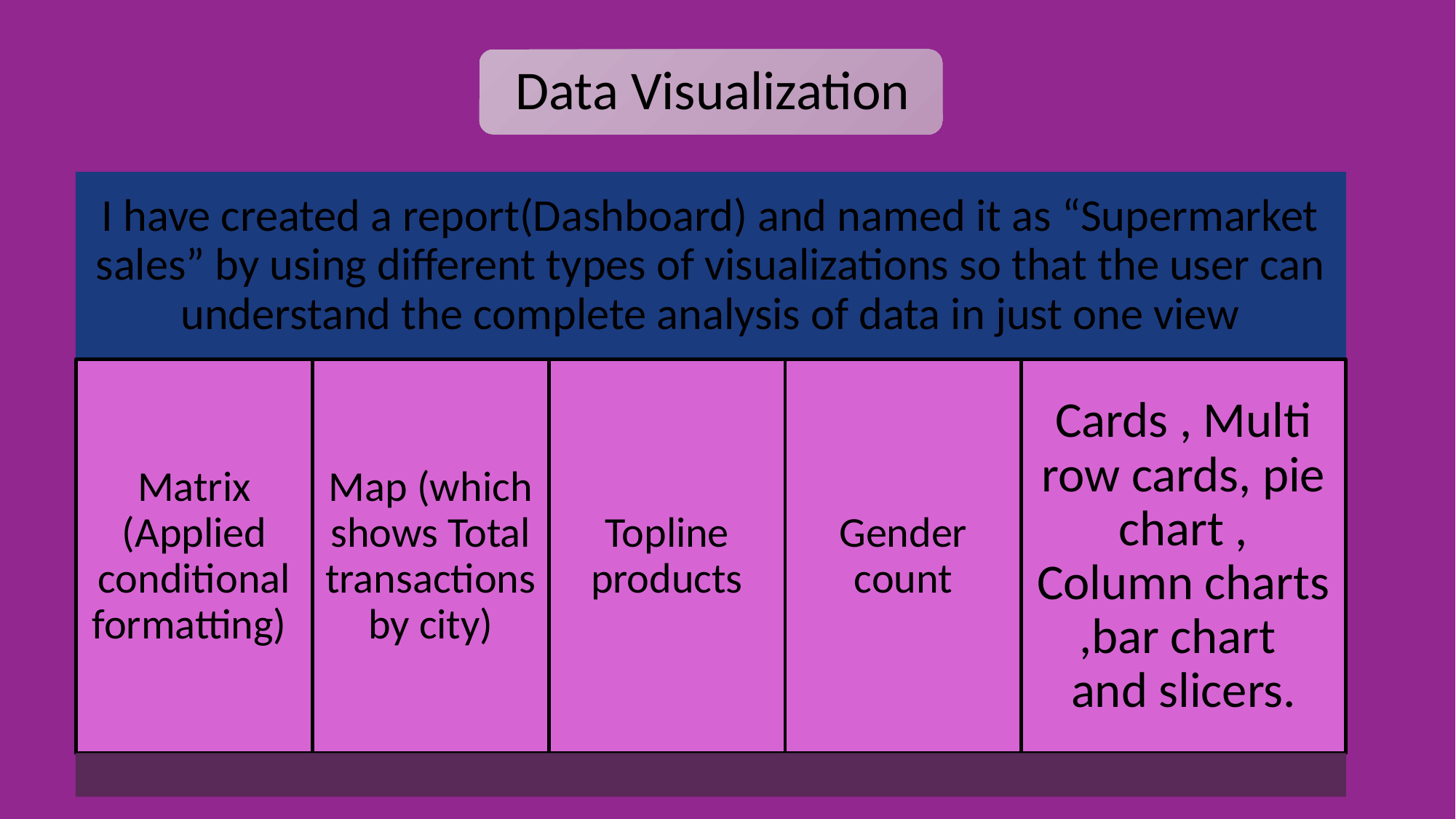

Data Visualization
I have created a report(Dashboard) and named it as “Supermarket sales” by using different types of visualizations so that the user can understand the complete analysis of data in just one view
Matrix (Applied conditional formatting)
Map (which shows Total transactions by city)
Topline products
Gender count
Cards , Multi row cards, pie chart , Column charts ,bar chart  and slicers.